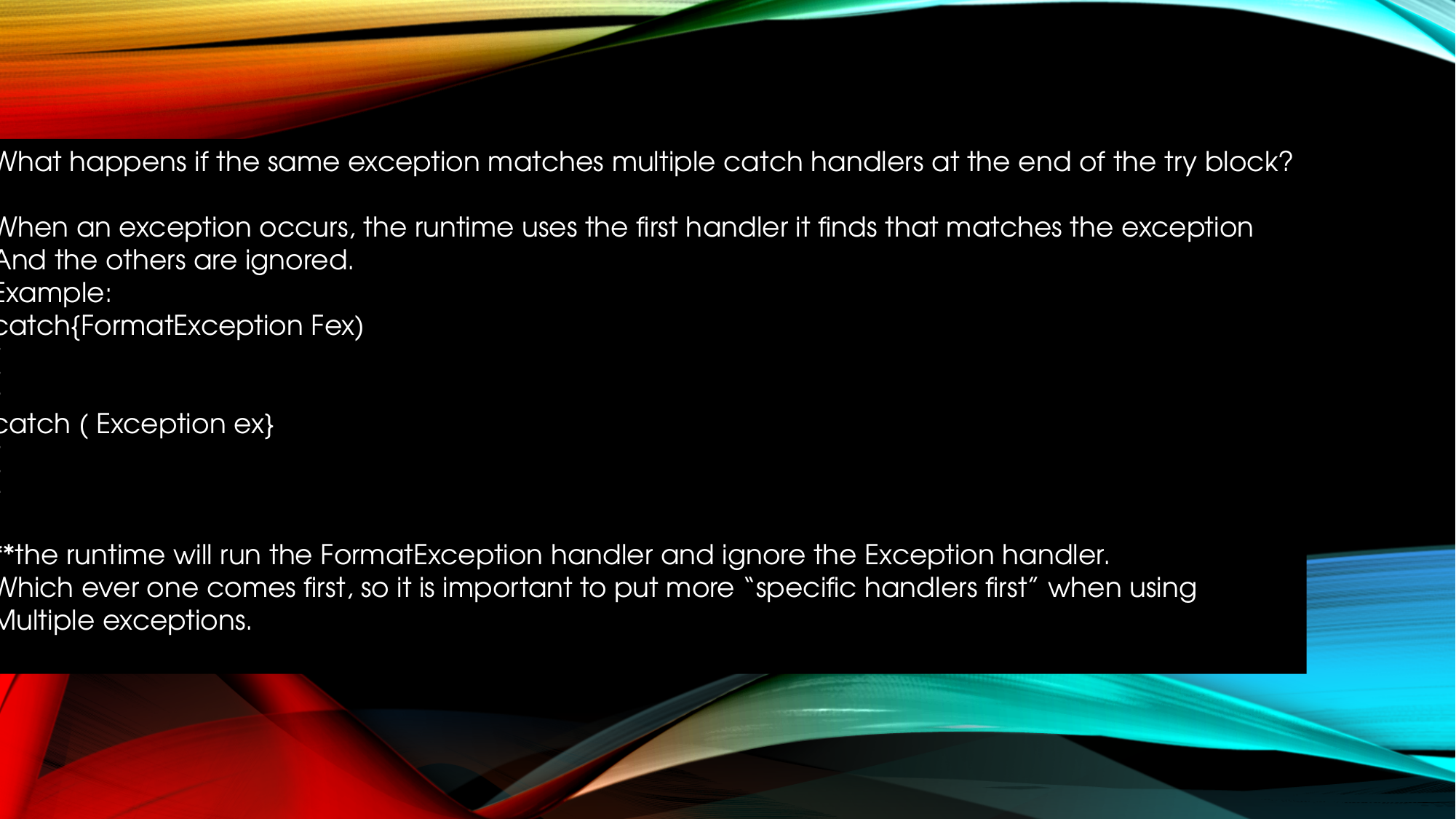

What happens if the same exception matches multiple catch handlers at the end of the try block?

When an exception occurs, the runtime uses the first handler it finds that matches the exception
And the others are ignored.
Example:
catch{FormatException Fex)
{
}
catch ( Exception ex}
{
}

**the runtime will run the FormatException handler and ignore the Exception handler.
Which ever one comes first, so it is important to put more “specific handlers first” when using
Multiple exceptions.